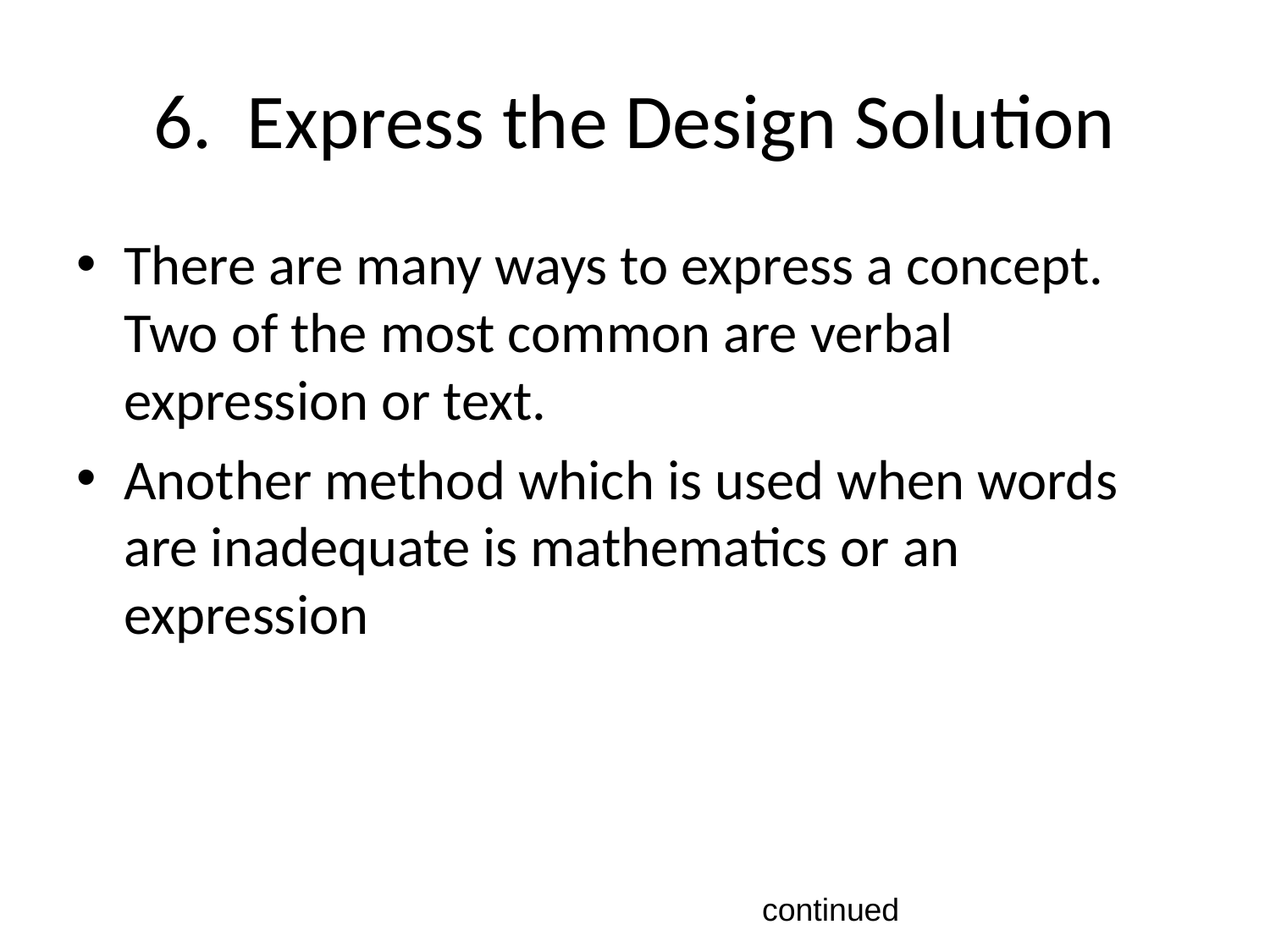

# 6.  Express the Design Solution
There are many ways to express a concept.  Two of the most common are verbal expression or text.
Another method which is used when words are inadequate is mathematics or an expression

continued